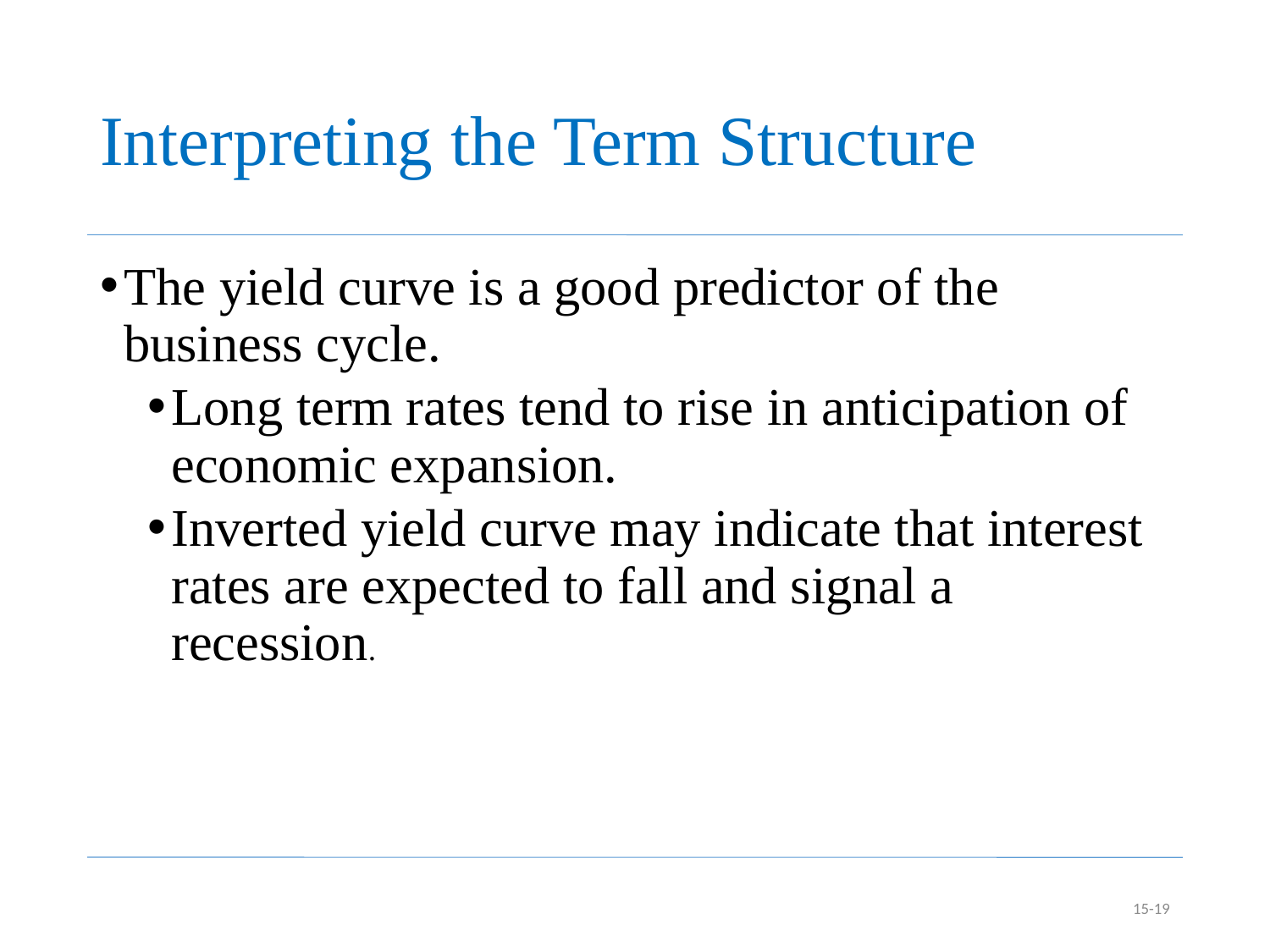

# Interpreting the Term Structure
The yield curve is a good predictor of the business cycle.
Long term rates tend to rise in anticipation of economic expansion.
Inverted yield curve may indicate that interest rates are expected to fall and signal a recession.

15-19